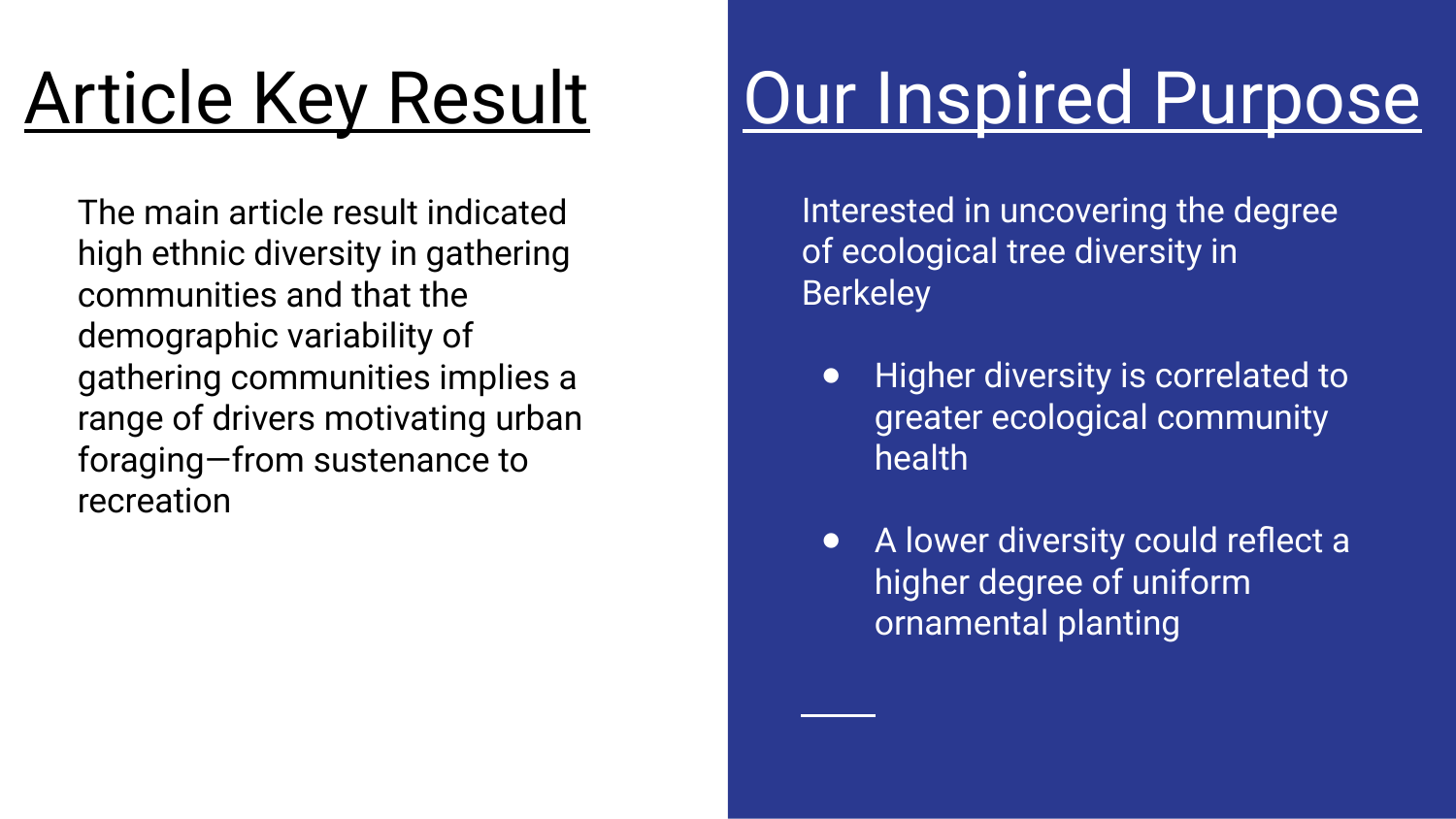

Article Key Result
Our Inspired Purpose
Interested in uncovering the degree of ecological tree diversity in Berkeley

Higher diversity is correlated to greater ecological community health

A lower diversity could reflect a higher degree of uniform ornamental planting

The main article result indicated high ethnic diversity in gathering communities and that the demographic variability of gathering communities implies a range of drivers motivating urban foraging—from sustenance to recreation